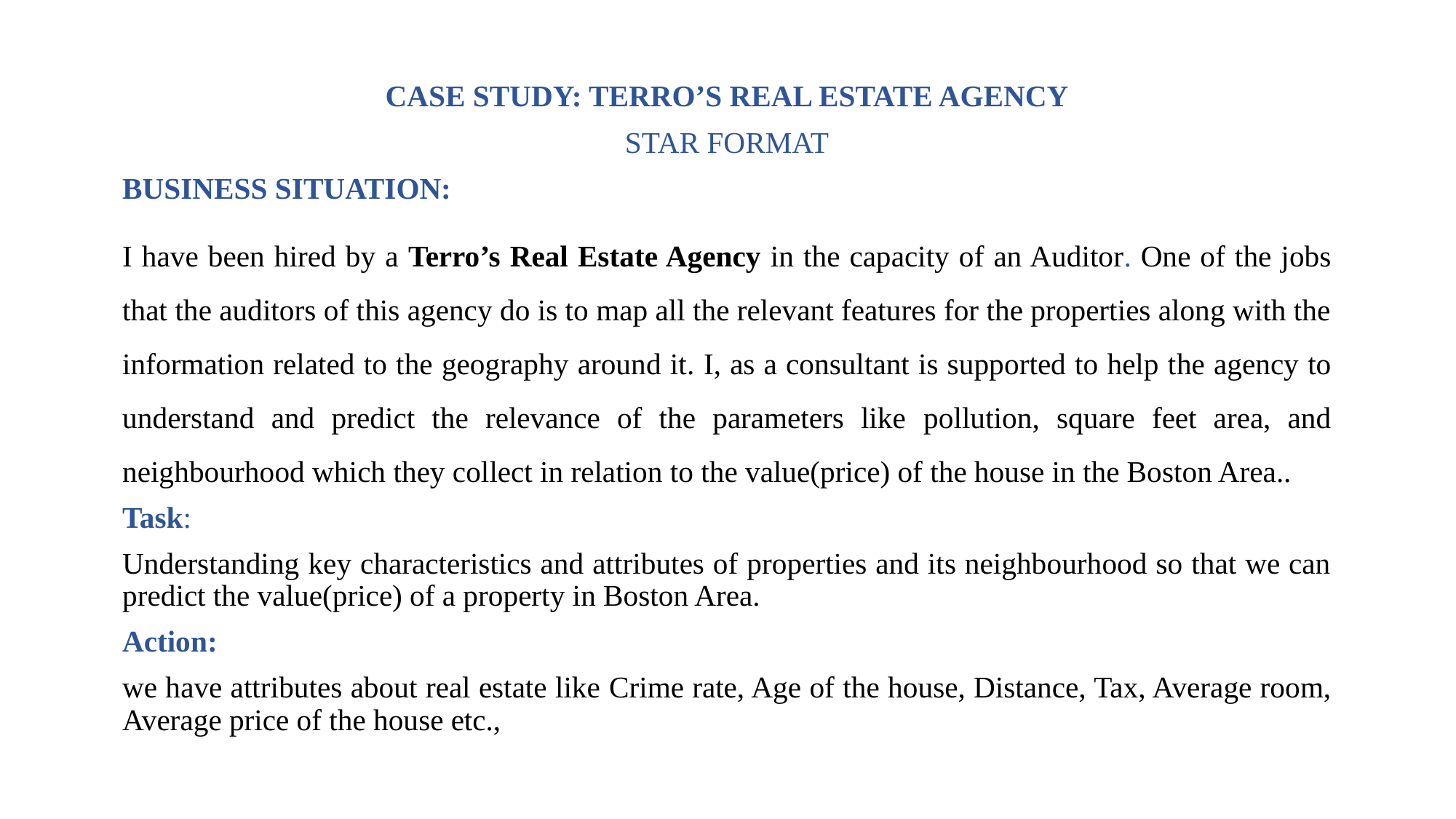

CASE STUDY: TERRO’S REAL ESTATE AGENCY
STAR FORMAT
BUSINESS SITUATION:
I have been hired by a Terro’s Real Estate Agency in the capacity of an Auditor. One of the jobs that the auditors of this agency do is to map all the relevant features for the properties along with the information related to the geography around it. I, as a consultant is supported to help the agency to understand and predict the relevance of the parameters like pollution, square feet area, and neighbourhood which they collect in relation to the value(price) of the house in the Boston Area..
Task:
Understanding key characteristics and attributes of properties and its neighbourhood so that we can predict the value(price) of a property in Boston Area.
Action:
we have attributes about real estate like Crime rate, Age of the house, Distance, Tax, Average room, Average price of the house etc.,